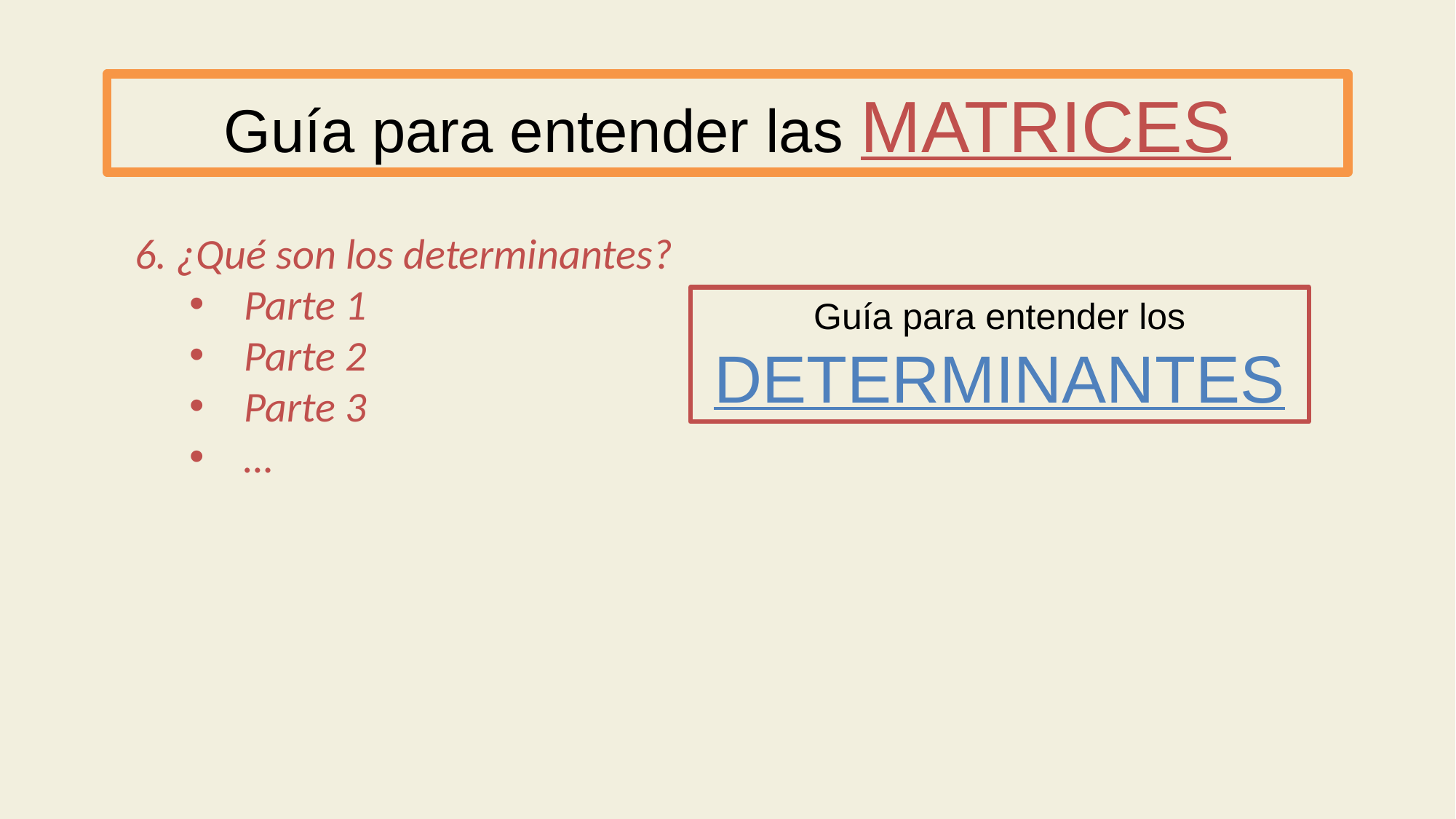

Guía para entender las MATRICES
6. ¿Qué son los determinantes?
Parte 1
Parte 2
Parte 3
…
Guía para entender los
DETERMINANTES